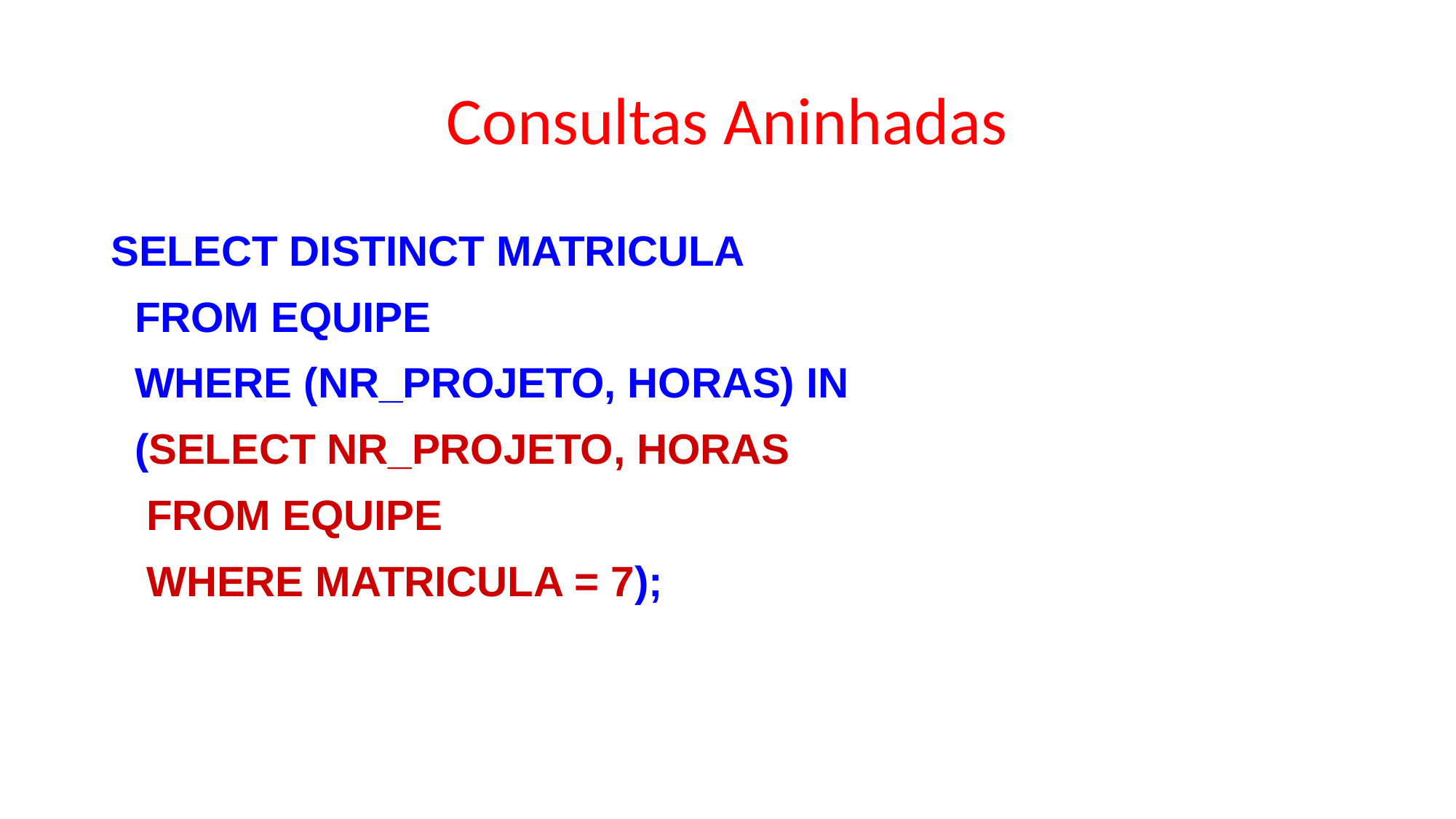

# Consultas Aninhadas
SELECT DISTINCT MATRICULA
  FROM EQUIPE
  WHERE (NR_PROJETO, HORAS) IN
  (SELECT NR_PROJETO, HORAS
   FROM EQUIPE
   WHERE MATRICULA = 7);